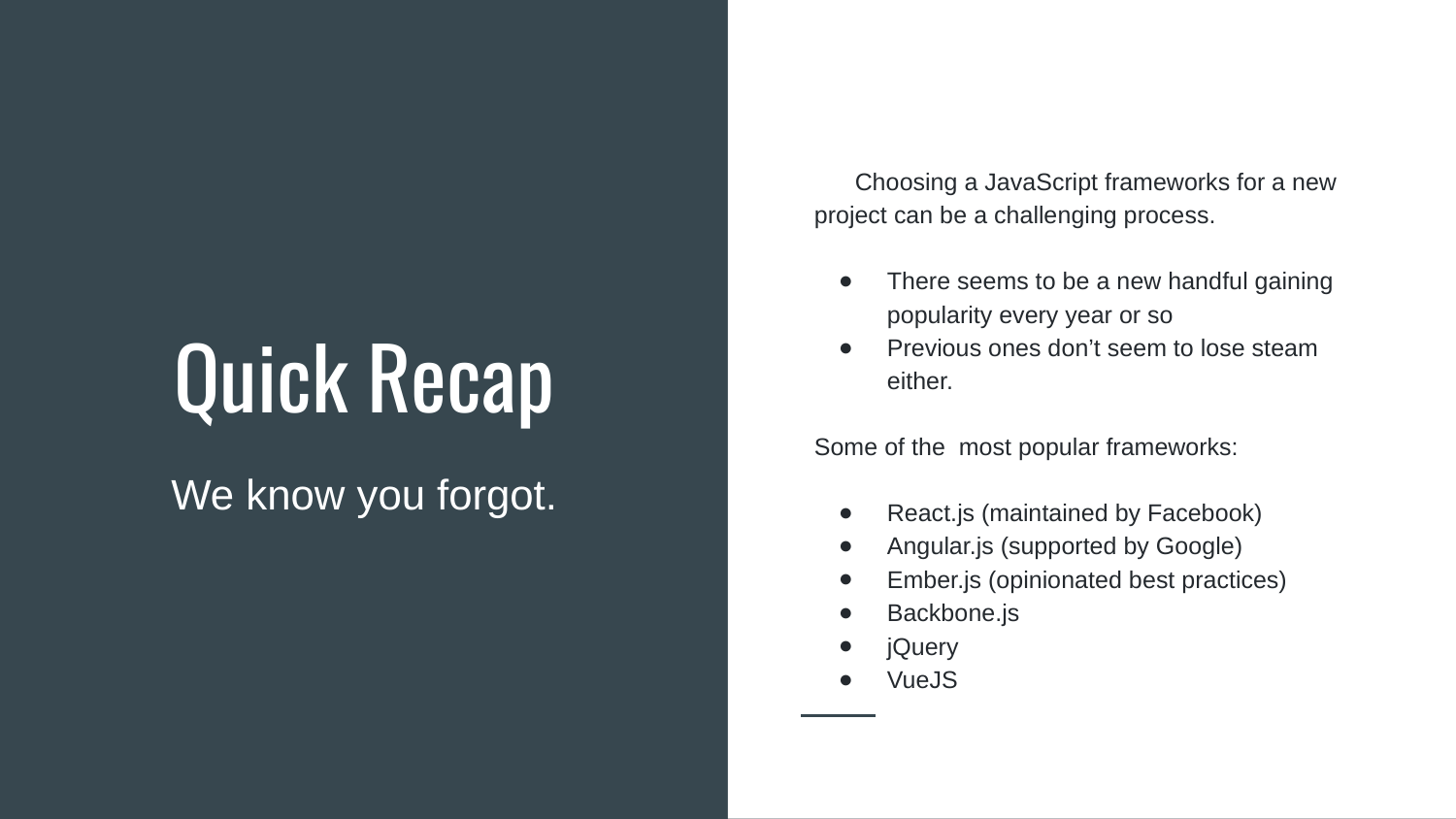

Choosing a JavaScript frameworks for a new project can be a challenging process.
There seems to be a new handful gaining popularity every year or so
Previous ones don’t seem to lose steam either.
Some of the  most popular frameworks:
React.js (maintained by Facebook)
Angular.js (supported by Google)
Ember.js (opinionated best practices)
Backbone.js
jQuery
VueJS

# Quick Recap
We know you forgot.